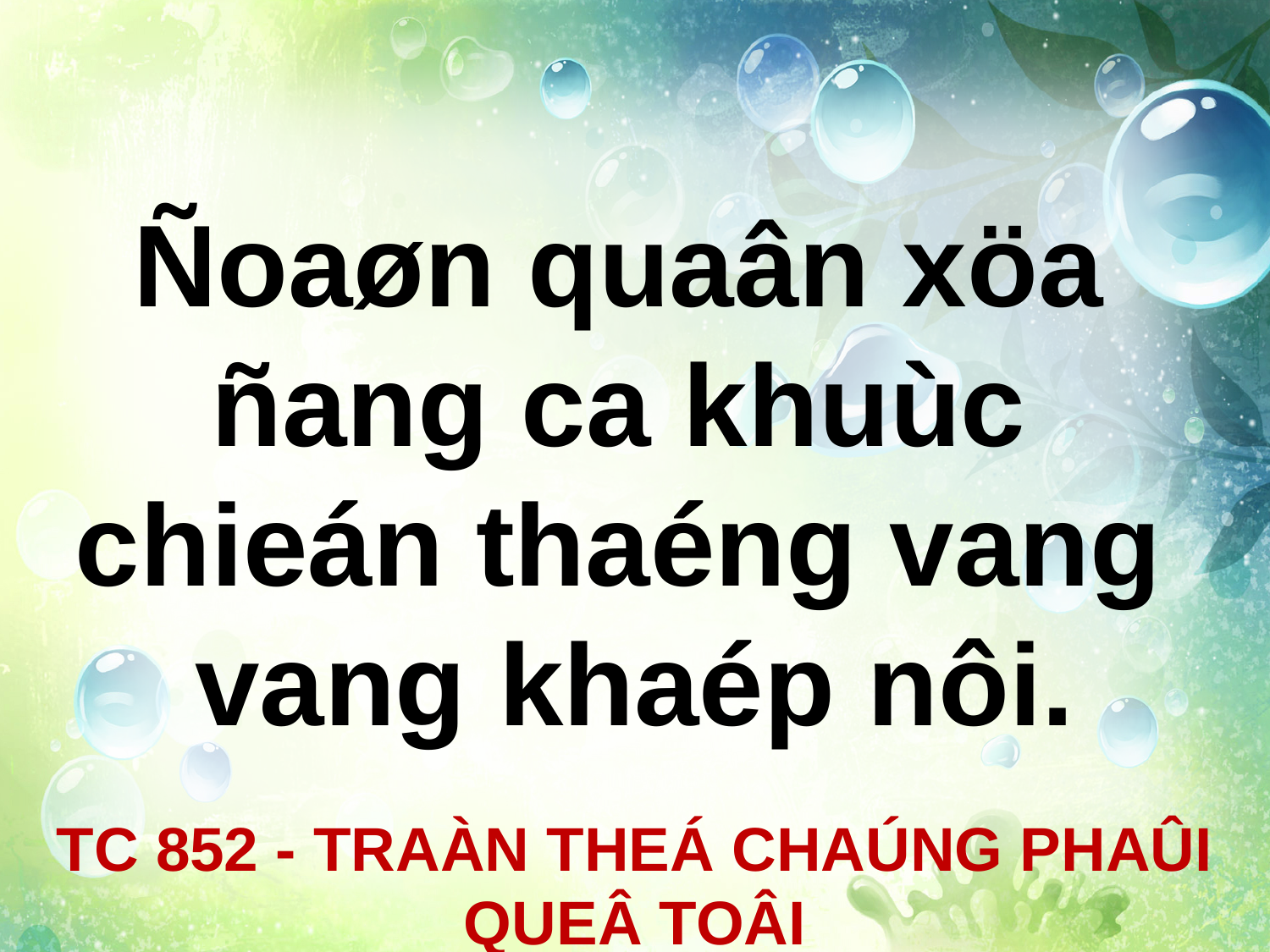

Ñoaøn quaân xöa
ñang ca khuùc
chieán thaéng vang
vang khaép nôi.
TC 852 - TRAÀN THEÁ CHAÚNG PHAÛI QUEÂ TOÂI